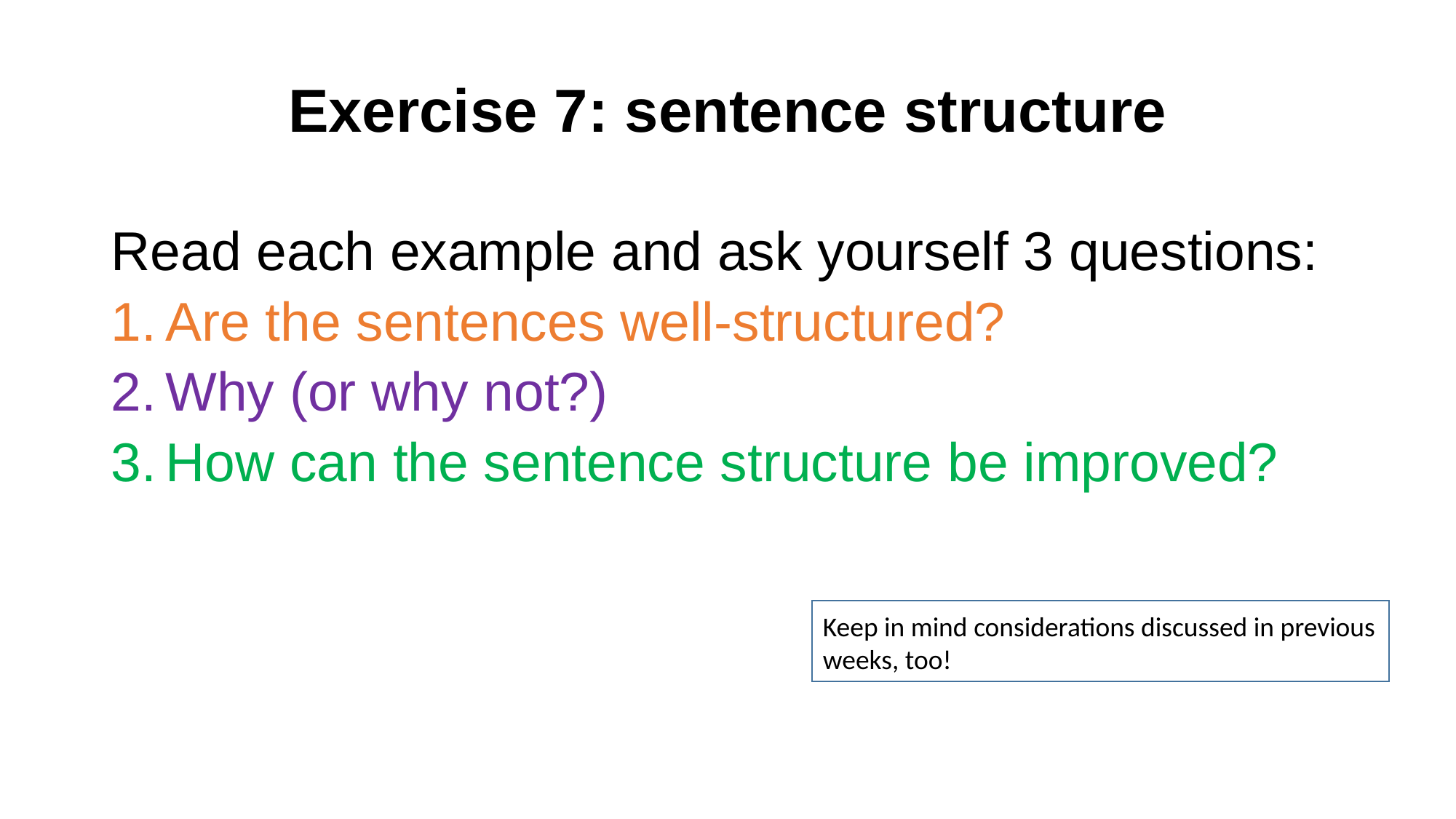

# Exercise 7: sentence structure
Read each example and ask yourself 3 questions:
Are the sentences well-structured?
Why (or why not?)
How can the sentence structure be improved?

Keep in mind considerations discussed in previous weeks, too!